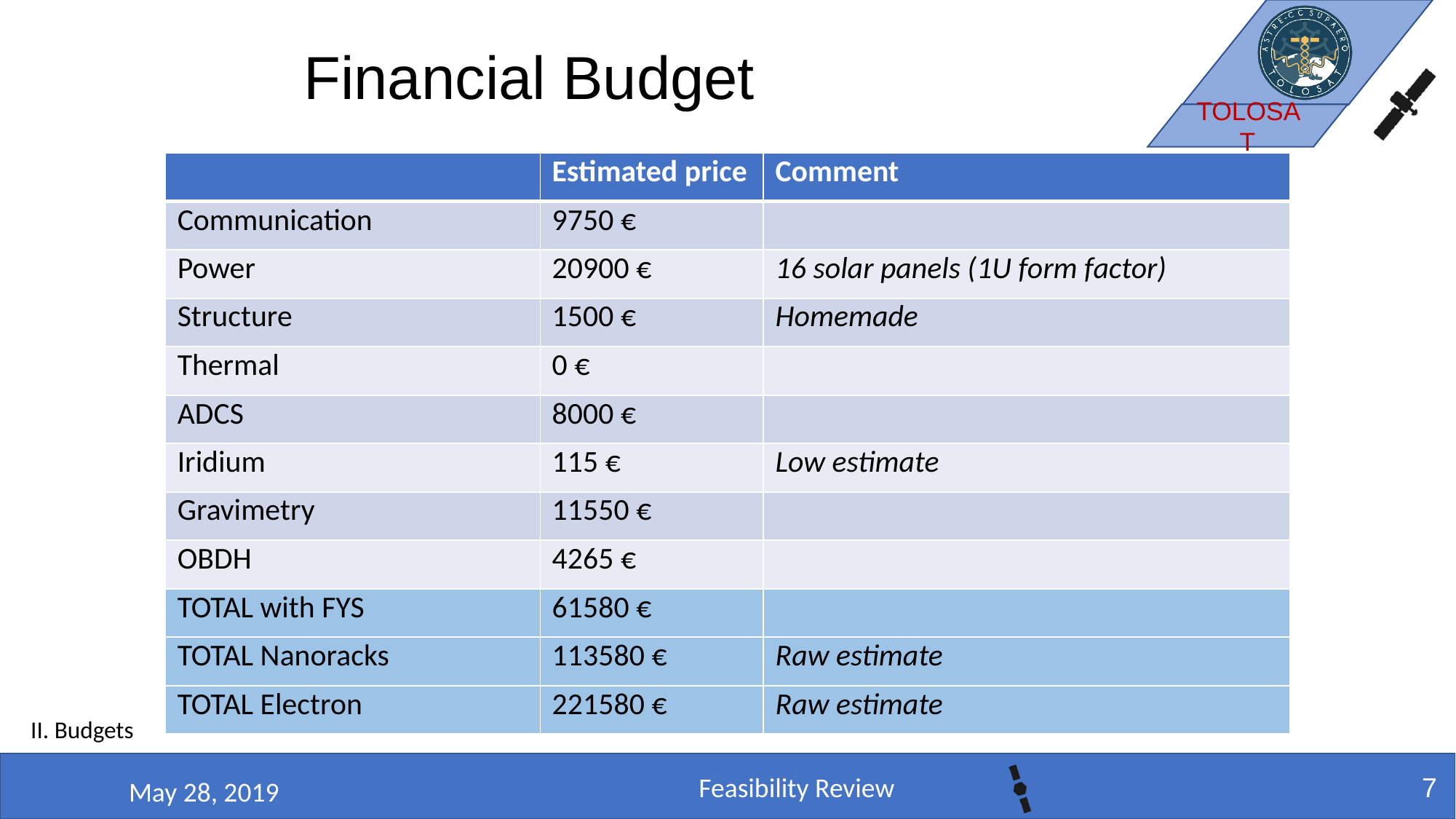

# Financial Budget
|  | Estimated price | Comment |
| --- | --- | --- |
| Communication | 9750 € |  |
| Power | 20900 € | 16 solar panels (1U form factor) |
| Structure | 1500 € | Homemade |
| Thermal | 0 € |  |
| ADCS | 8000 € |  |
| Iridium | 115 € | Low estimate |
| Gravimetry | 11550 € |  |
| OBDH | 4265 € |  |
| TOTAL with FYS | 61580 € |  |
| TOTAL Nanoracks | 113580 € | Raw estimate |
| TOTAL Electron | 221580 € | Raw estimate |
II. Budgets
7